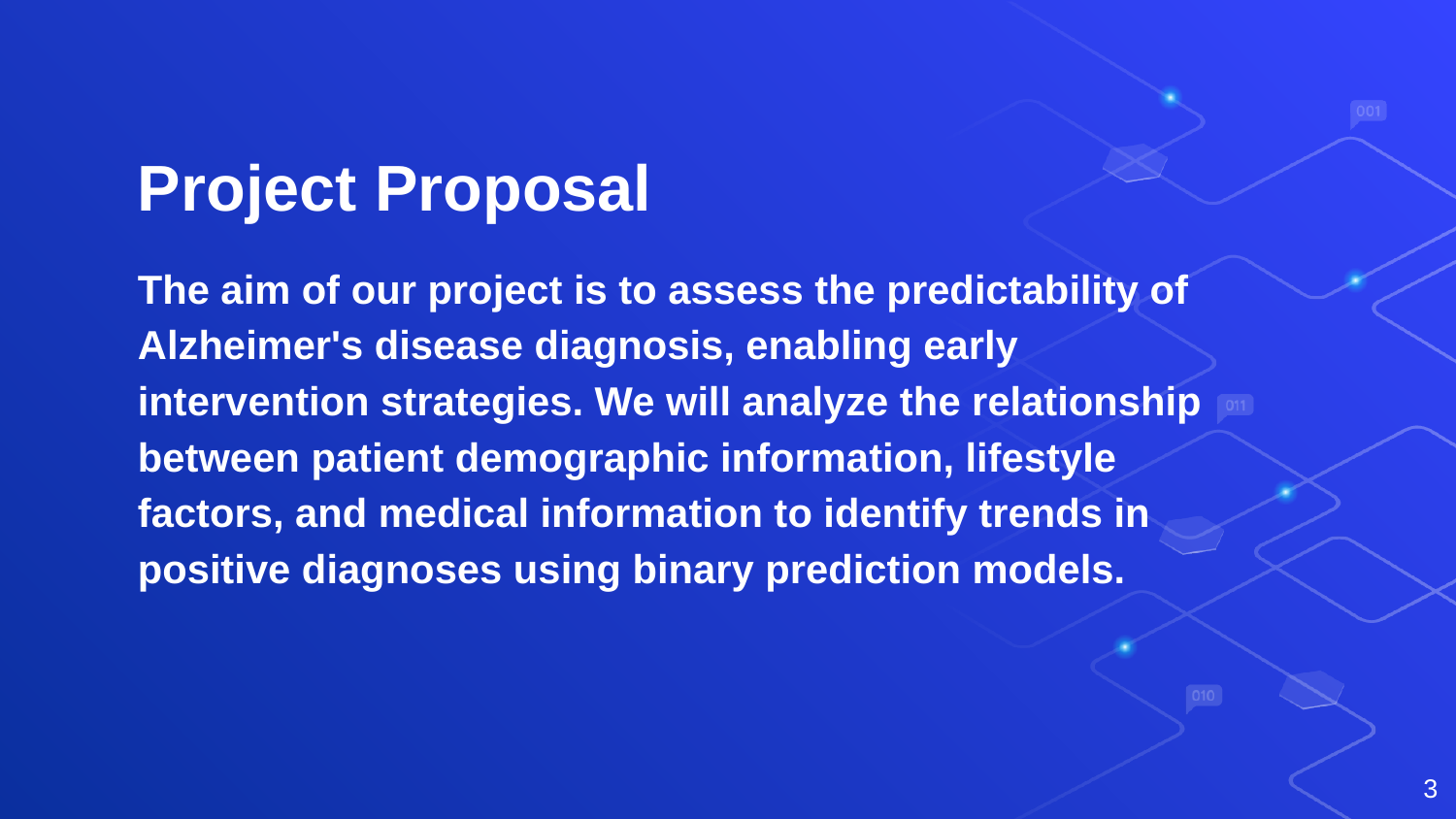

# Project Proposal
The aim of our project is to assess the predictability of Alzheimer's disease diagnosis, enabling early intervention strategies. We will analyze the relationship between patient demographic information, lifestyle factors, and medical information to identify trends in positive diagnoses using binary prediction models.

3